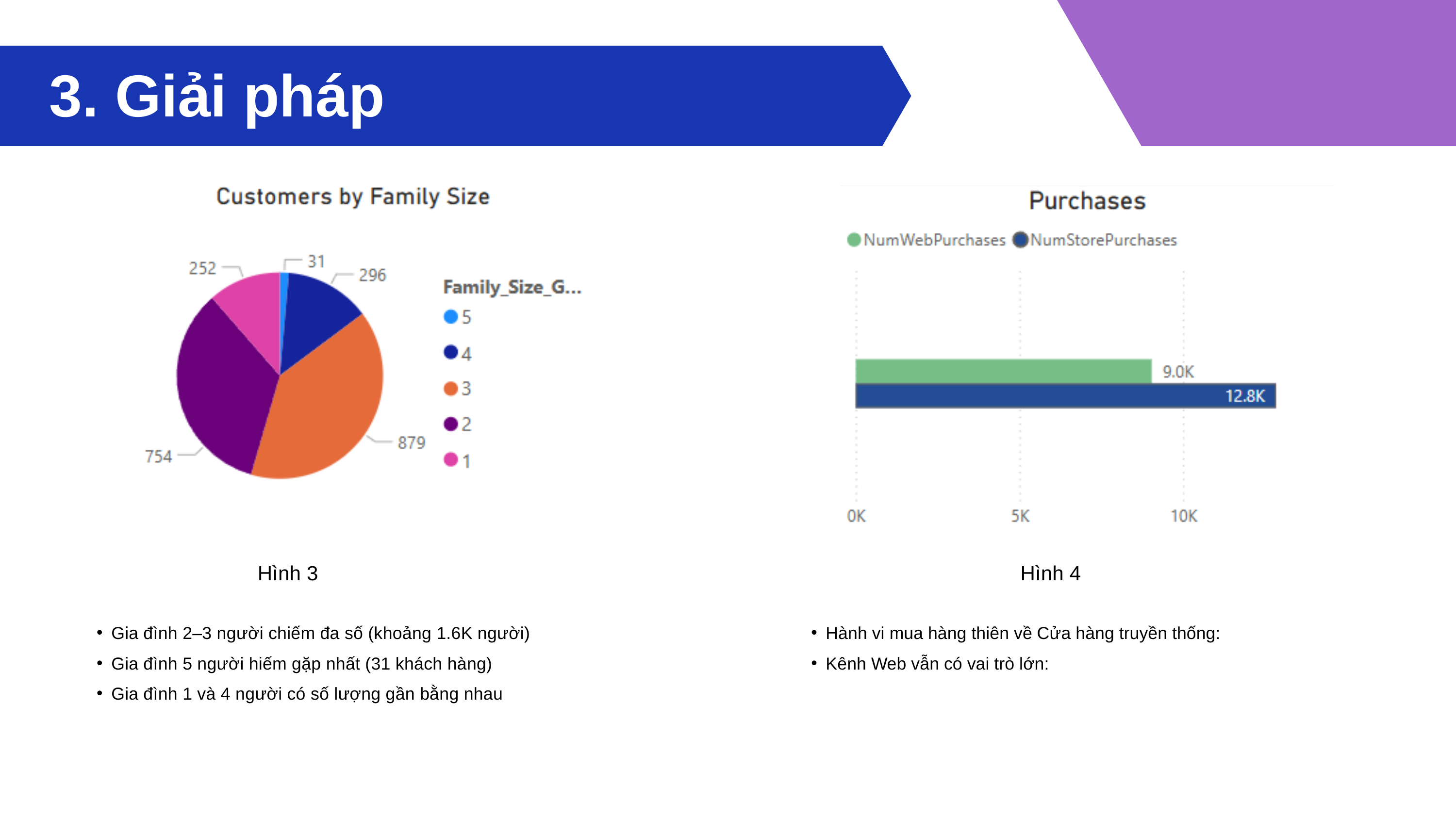

3. Giải pháp

Hình 3
Hình 4
Gia đình 2–3 người chiếm đa số (khoảng 1.6K người)
Gia đình 5 người hiếm gặp nhất (31 khách hàng)
Gia đình 1 và 4 người có số lượng gần bằng nhau

Hành vi mua hàng thiên về Cửa hàng truyền thống:
Kênh Web vẫn có vai trò lớn: